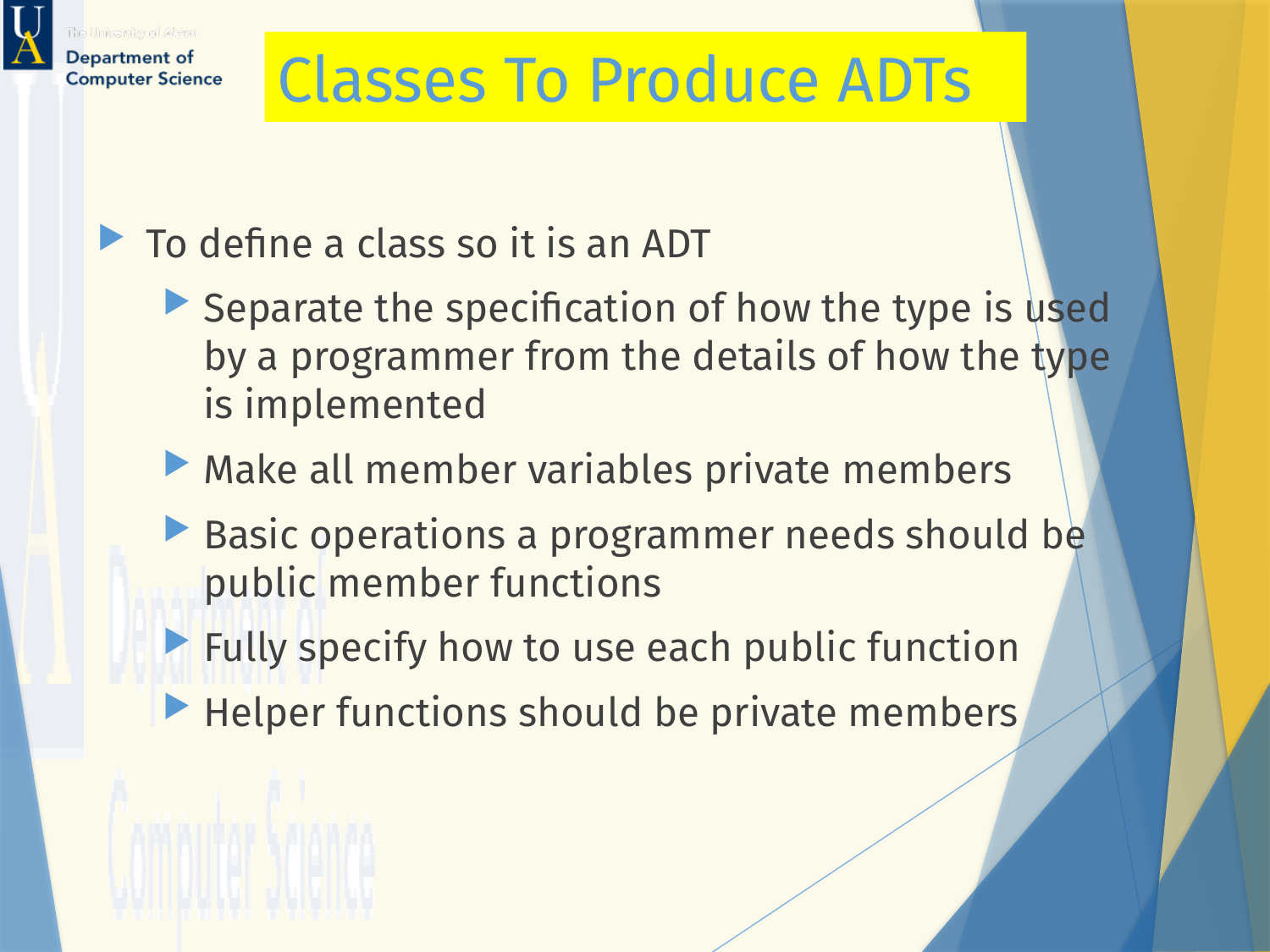

# Classes To Produce ADTs
To define a class so it is an ADT
Separate the specification of how the type is used
by a programmer from the details of how the type
is implemented
Make all member variables private members
Basic operations a programmer needs should be
public member functions
Fully specify how to use each public function
Helper functions should be private members